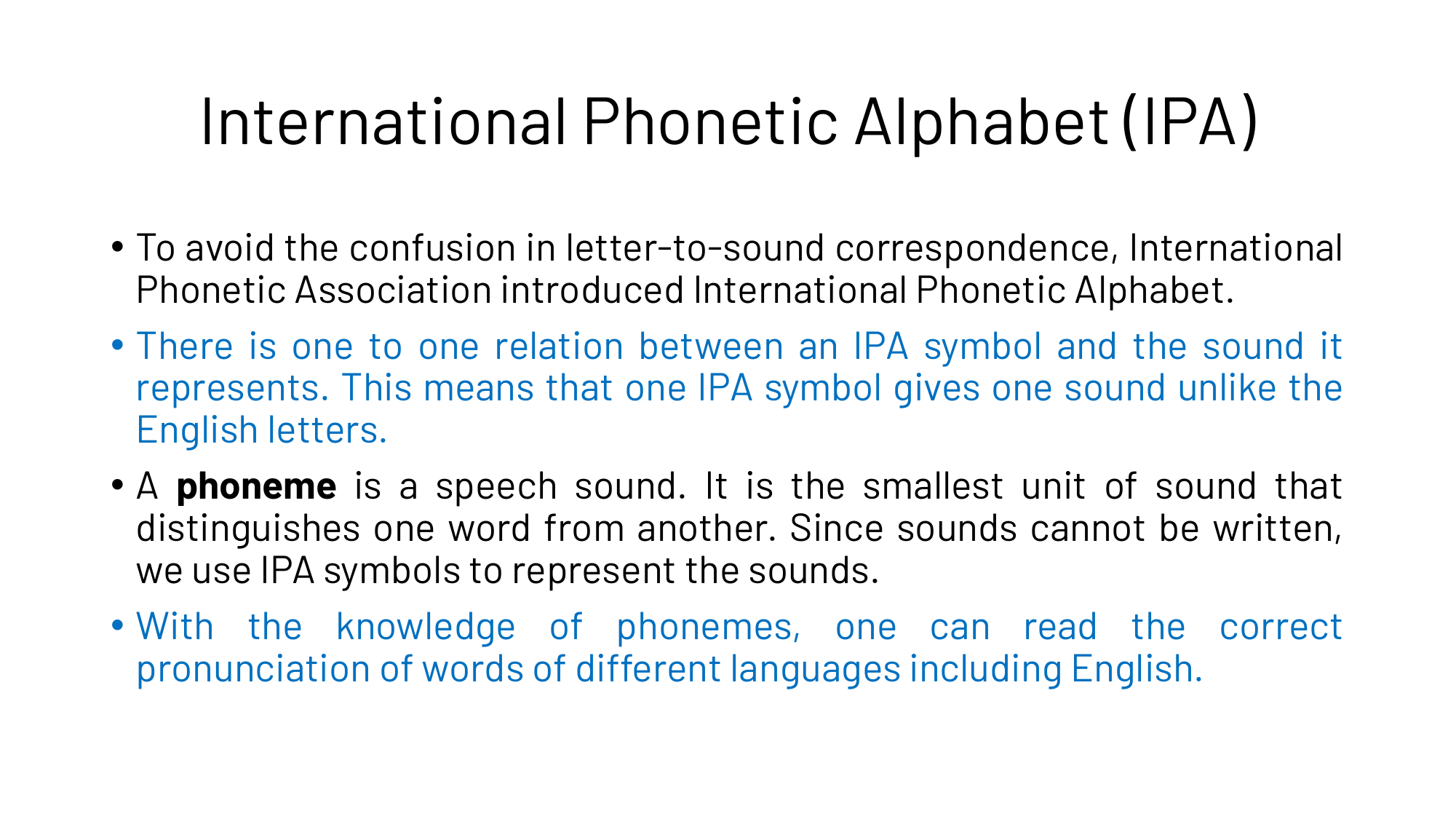

# International Phonetic Alphabet (IPA)
To avoid the confusion in letter-to-sound correspondence, International Phonetic Association introduced International Phonetic Alphabet.
There is one to one relation between an IPA symbol and the sound it represents. This means that one IPA symbol gives one sound unlike the English letters.
A phoneme is a speech sound. It is the smallest unit of sound that distinguishes one word from another. Since sounds cannot be written, we use IPA symbols to represent the sounds.
With the knowledge of phonemes, one can read the correct pronunciation of words of different languages including English.